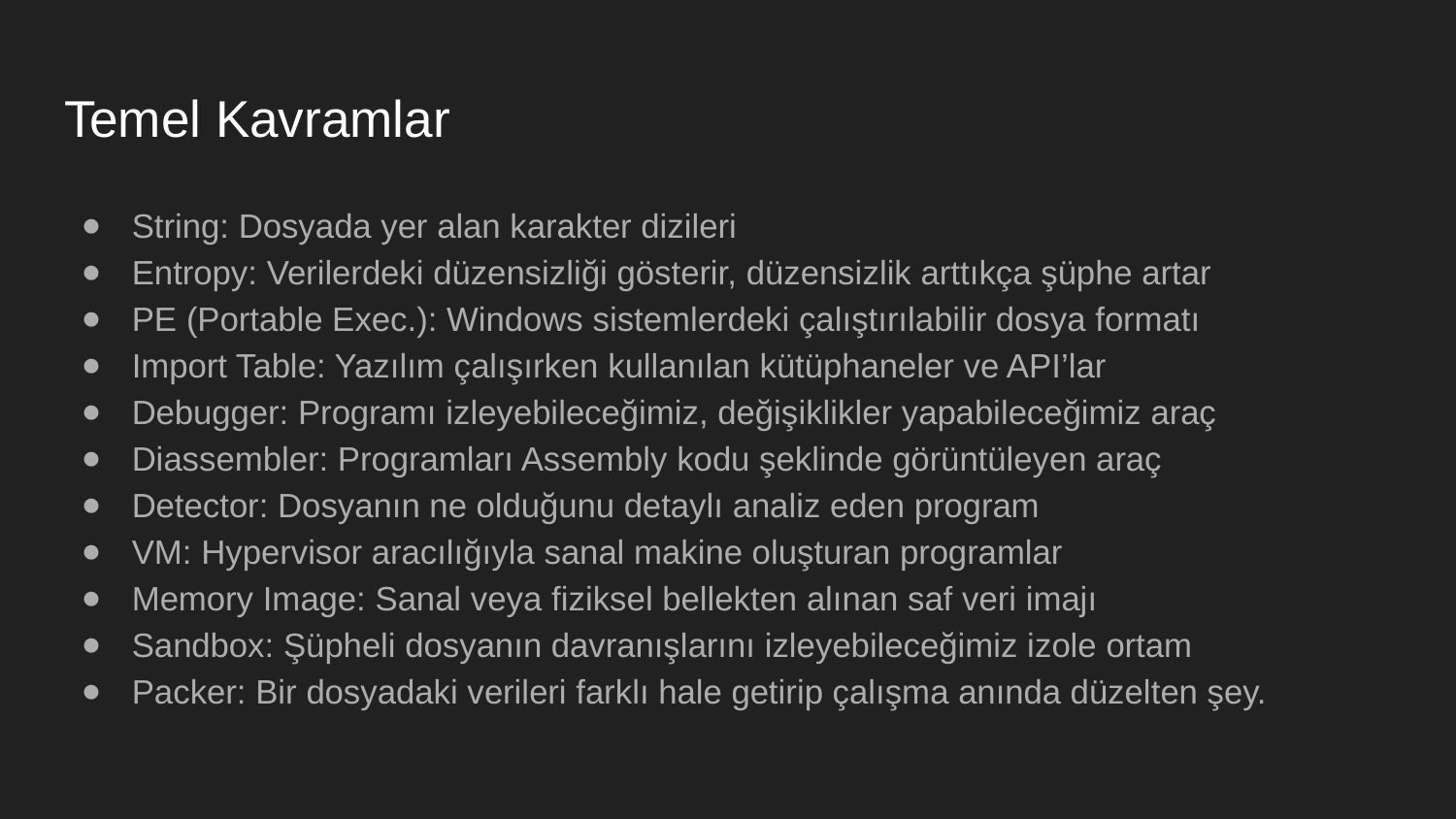

# Temel Kavramlar
String: Dosyada yer alan karakter dizileri
Entropy: Verilerdeki düzensizliği gösterir, düzensizlik arttıkça şüphe artar
PE (Portable Exec.): Windows sistemlerdeki çalıştırılabilir dosya formatı
Import Table: Yazılım çalışırken kullanılan kütüphaneler ve API’lar
Debugger: Programı izleyebileceğimiz, değişiklikler yapabileceğimiz araç
Diassembler: Programları Assembly kodu şeklinde görüntüleyen araç
Detector: Dosyanın ne olduğunu detaylı analiz eden program
VM: Hypervisor aracılığıyla sanal makine oluşturan programlar
Memory Image: Sanal veya fiziksel bellekten alınan saf veri imajı
Sandbox: Şüpheli dosyanın davranışlarını izleyebileceğimiz izole ortam
Packer: Bir dosyadaki verileri farklı hale getirip çalışma anında düzelten şey.